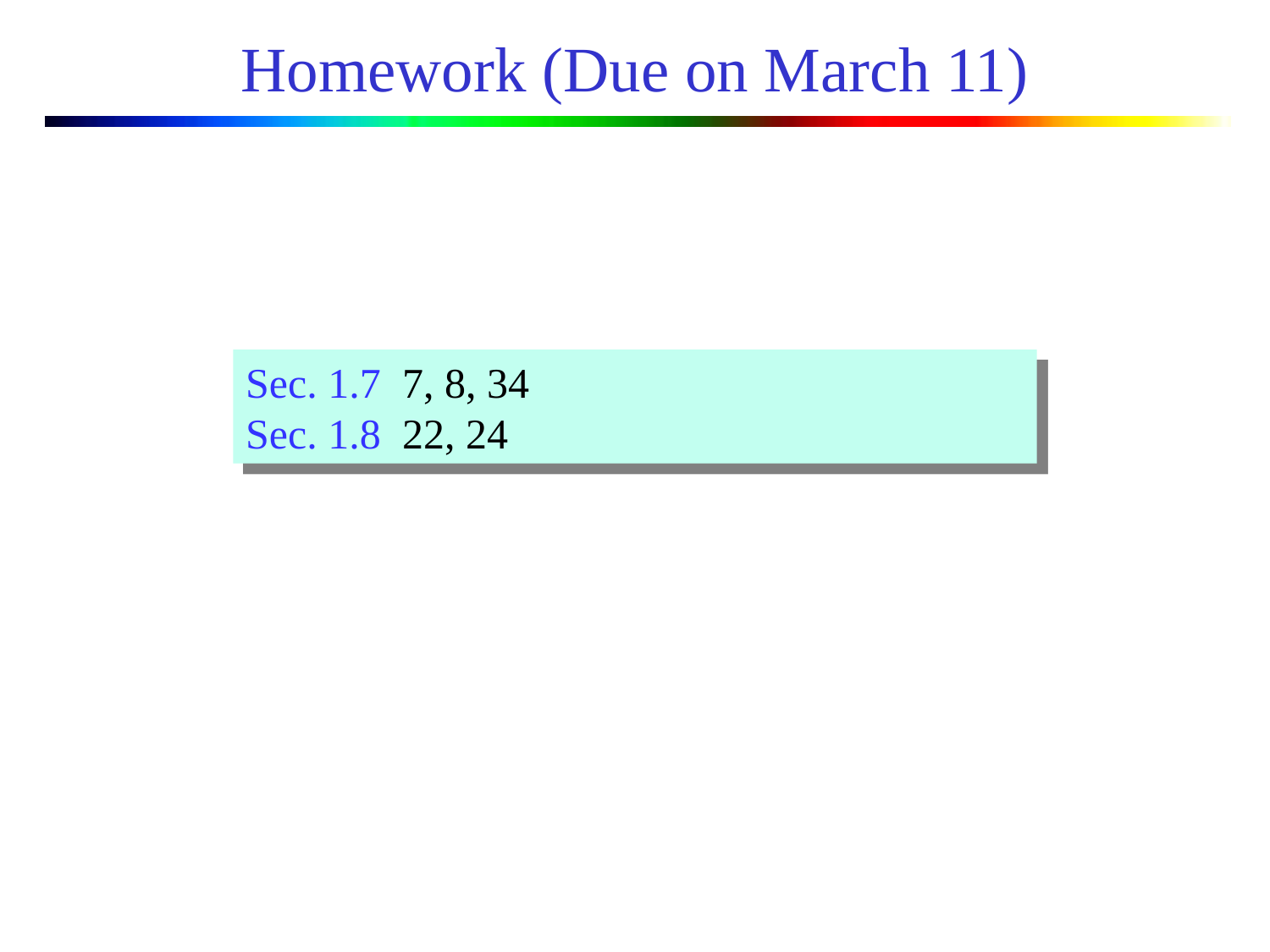

# Homework (Due on March 11)
Sec. 1.7  7, 8, 34
Sec. 1.8  22, 24